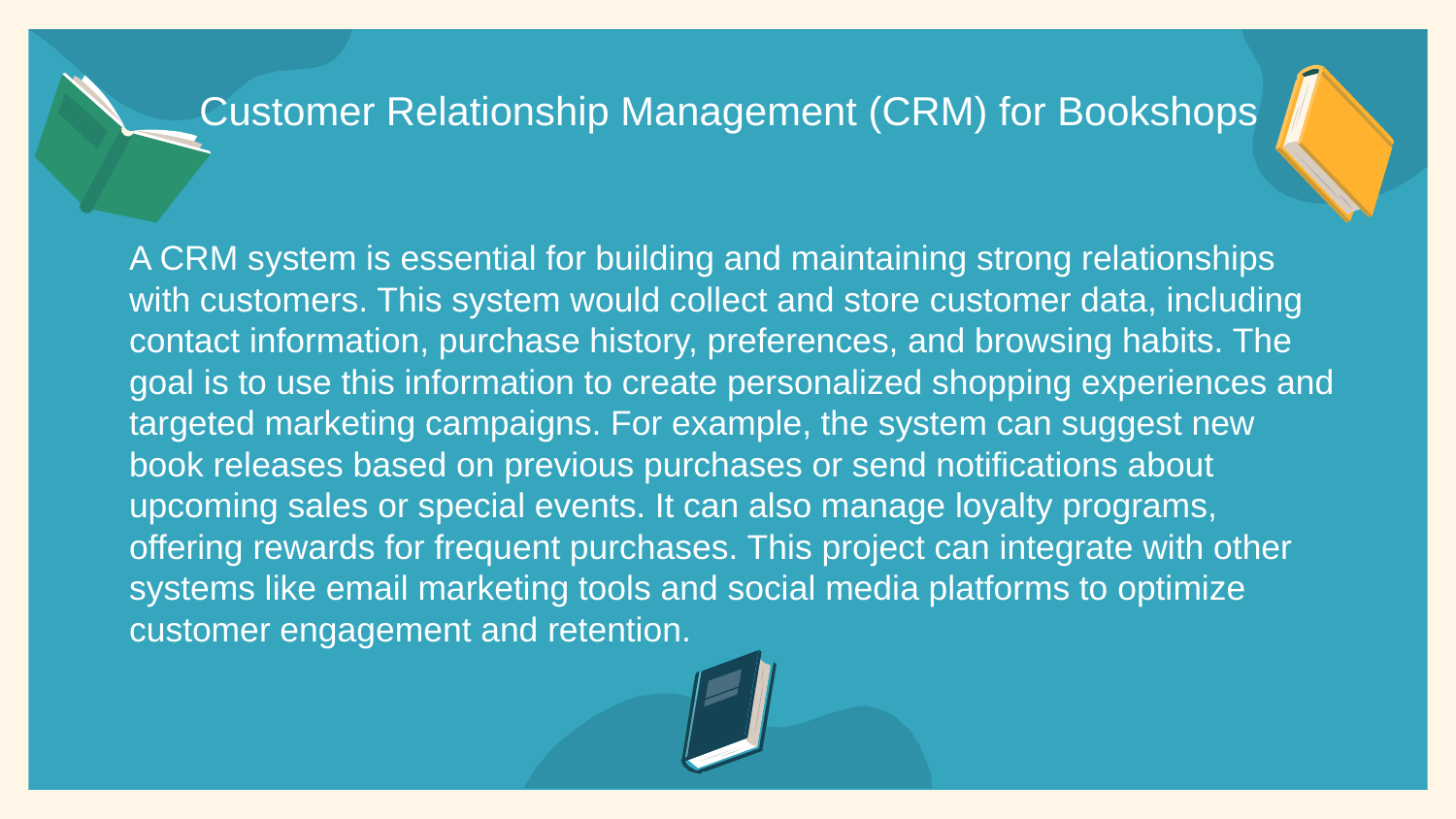

# Customer Relationship Management (CRM) for Bookshops
A CRM system is essential for building and maintaining strong relationships with customers. This system would collect and store customer data, including contact information, purchase history, preferences, and browsing habits. The goal is to use this information to create personalized shopping experiences and targeted marketing campaigns. For example, the system can suggest new book releases based on previous purchases or send notifications about upcoming sales or special events. It can also manage loyalty programs, offering rewards for frequent purchases. This project can integrate with other systems like email marketing tools and social media platforms to optimize customer engagement and retention.